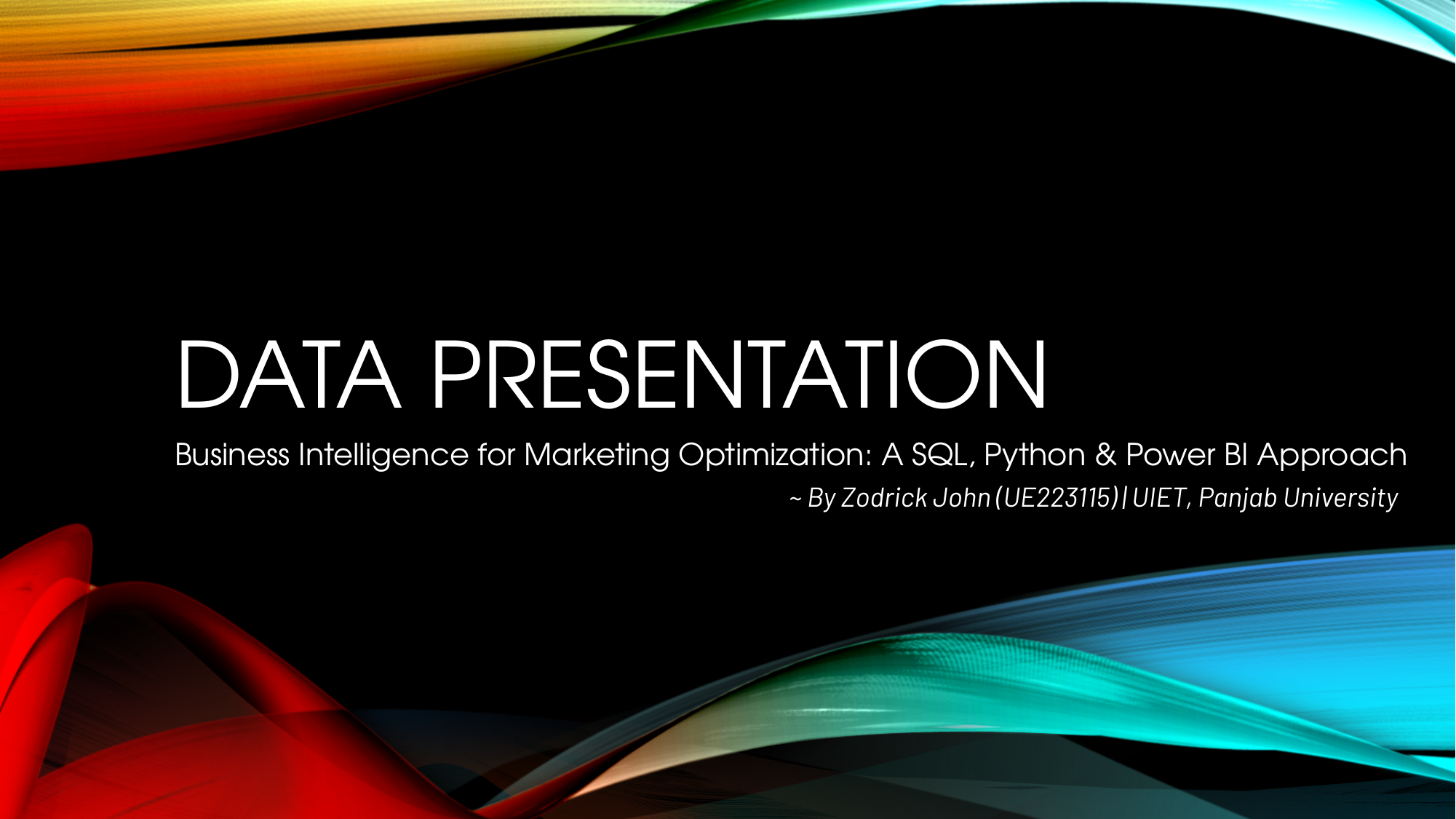

# Data Presentation
Business Intelligence for Marketing Optimization: A SQL, Python & Power BI Approach
~ By Zodrick John (UE223115) | UIET, Panjab University